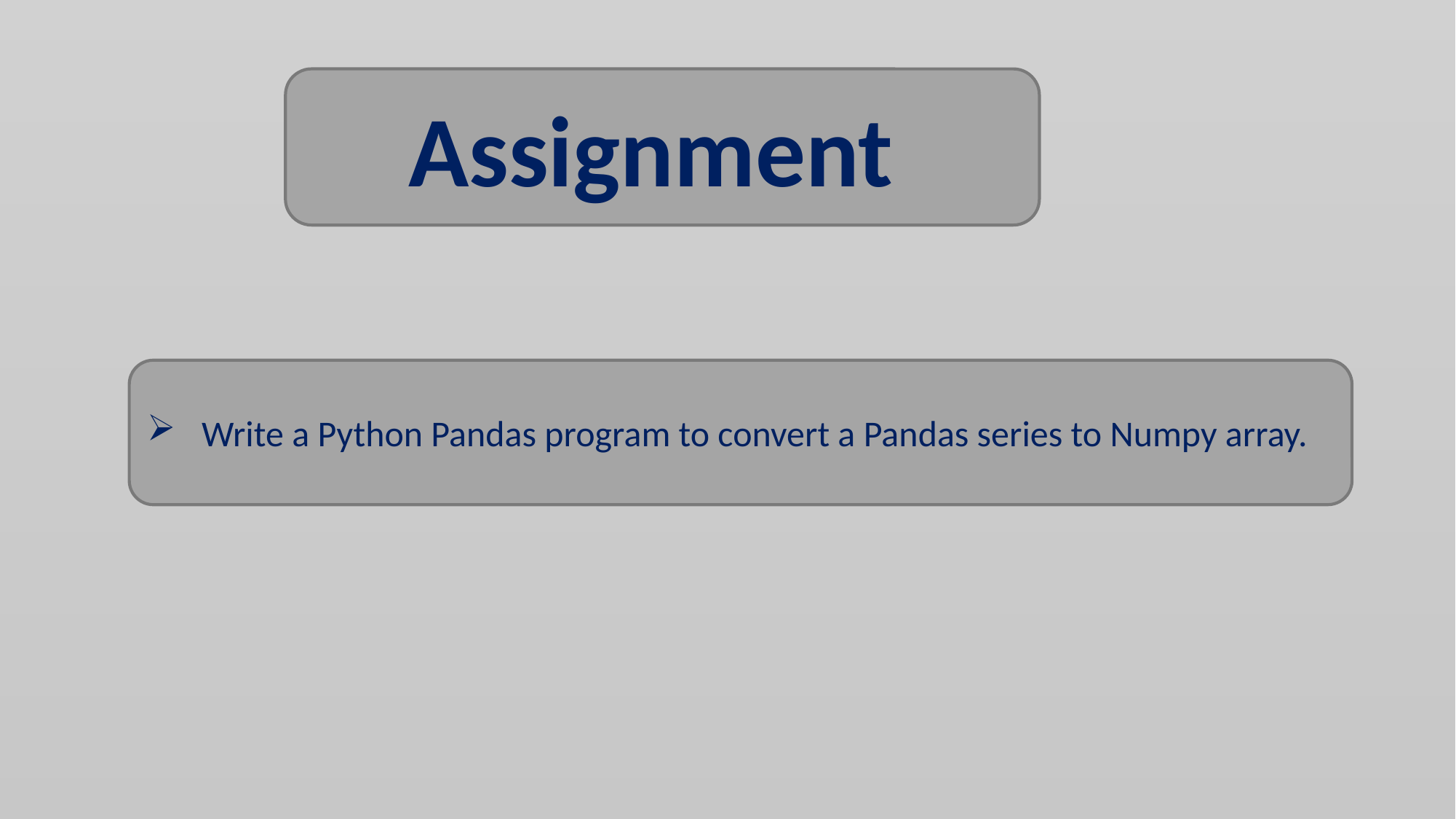

Assignment
Write a Python Pandas program to convert a Pandas series to Numpy array.